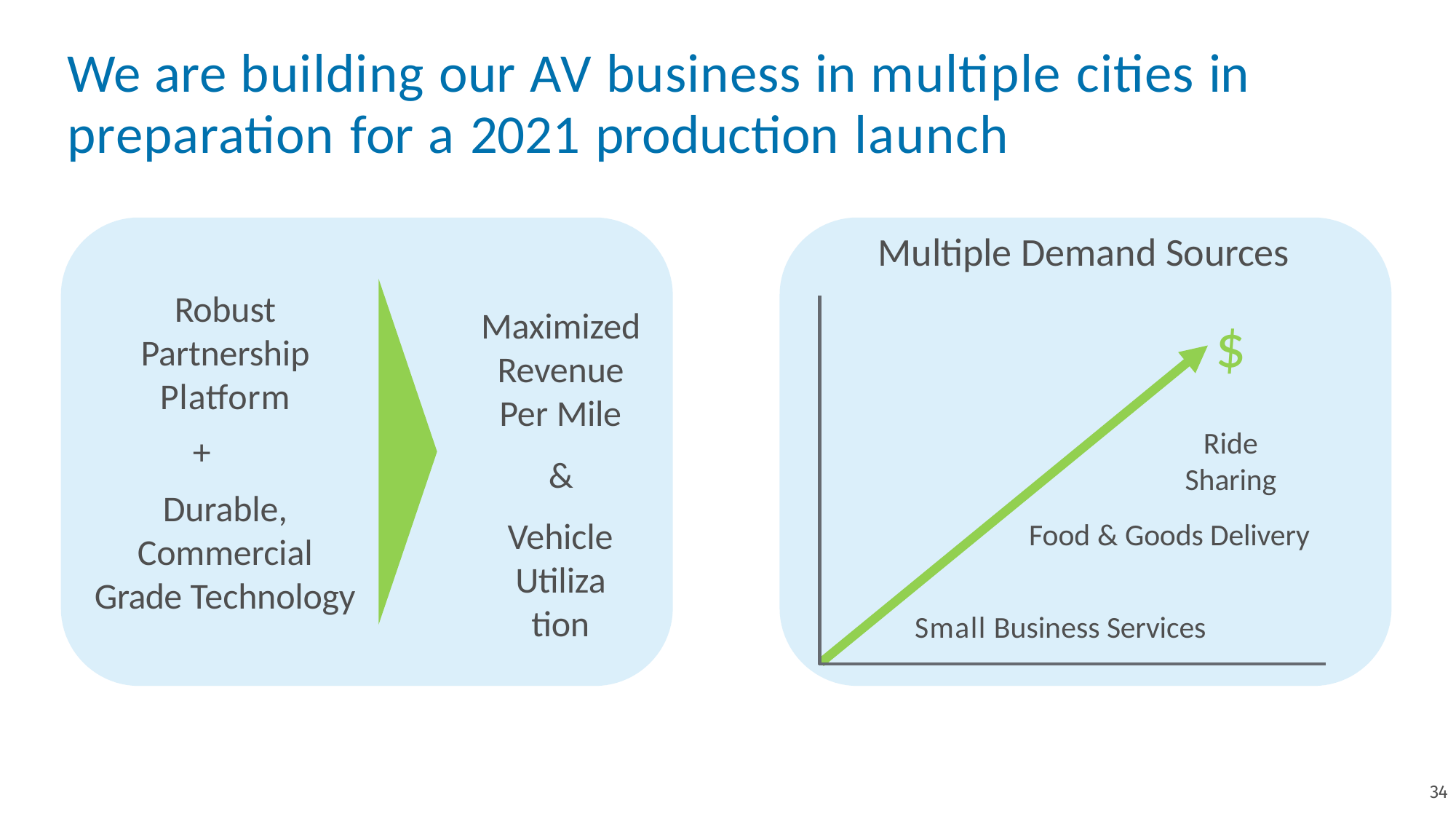

# We are building our AV business in multiple cities in preparation for a 2021 production launch

Multiple Demand Sources

Robust Partnership Platform
+
Durable, Commercial Grade Technology
Maximized Revenue Per Mile
& Vehicle
Utilization
$
Ride Sharing
Food & Goods Delivery
Small Business Services
34